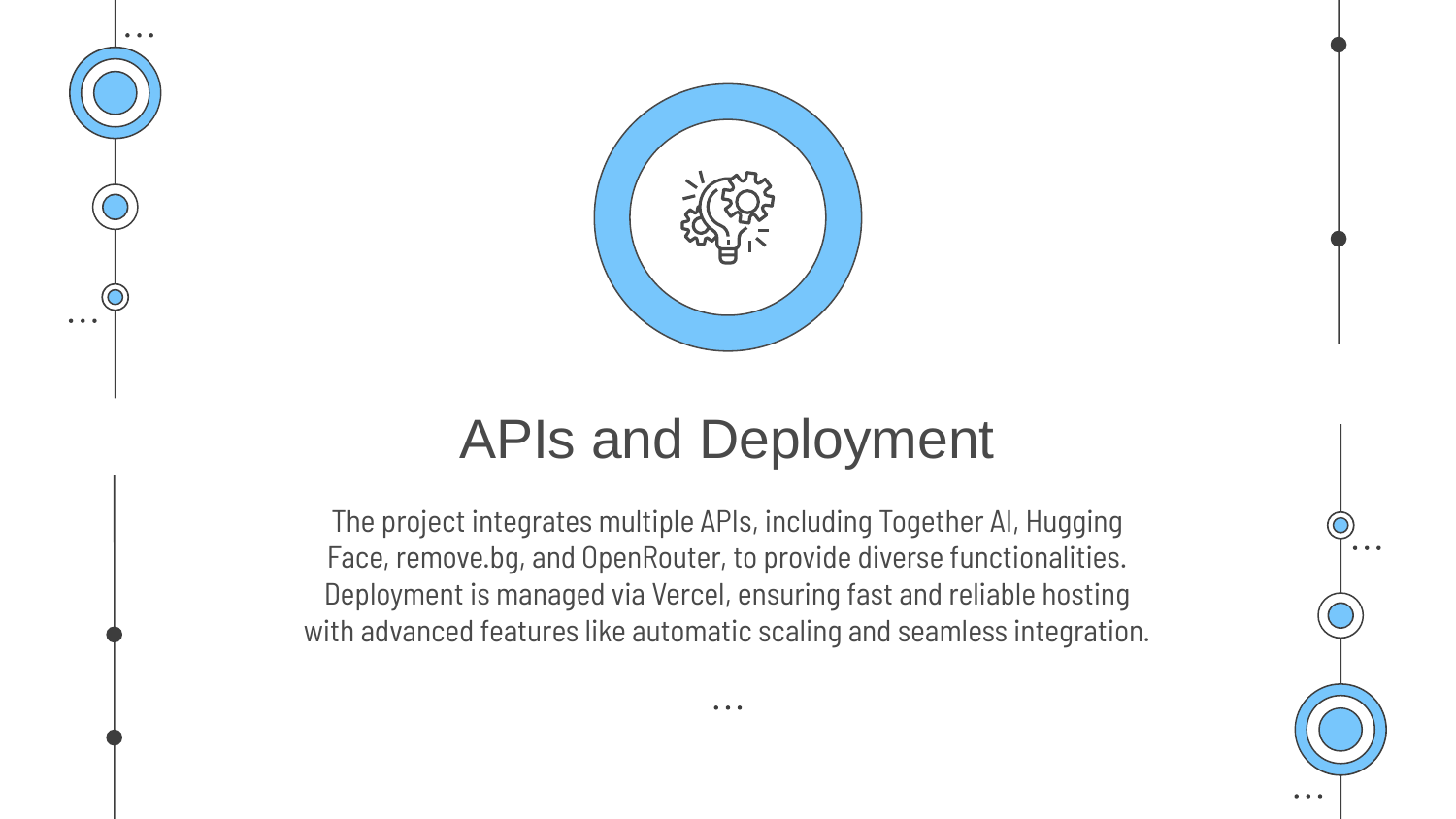

# APIs and Deployment
The project integrates multiple APIs, including Together AI, Hugging Face, remove.bg, and OpenRouter, to provide diverse functionalities. Deployment is managed via Vercel, ensuring fast and reliable hosting with advanced features like automatic scaling and seamless integration.